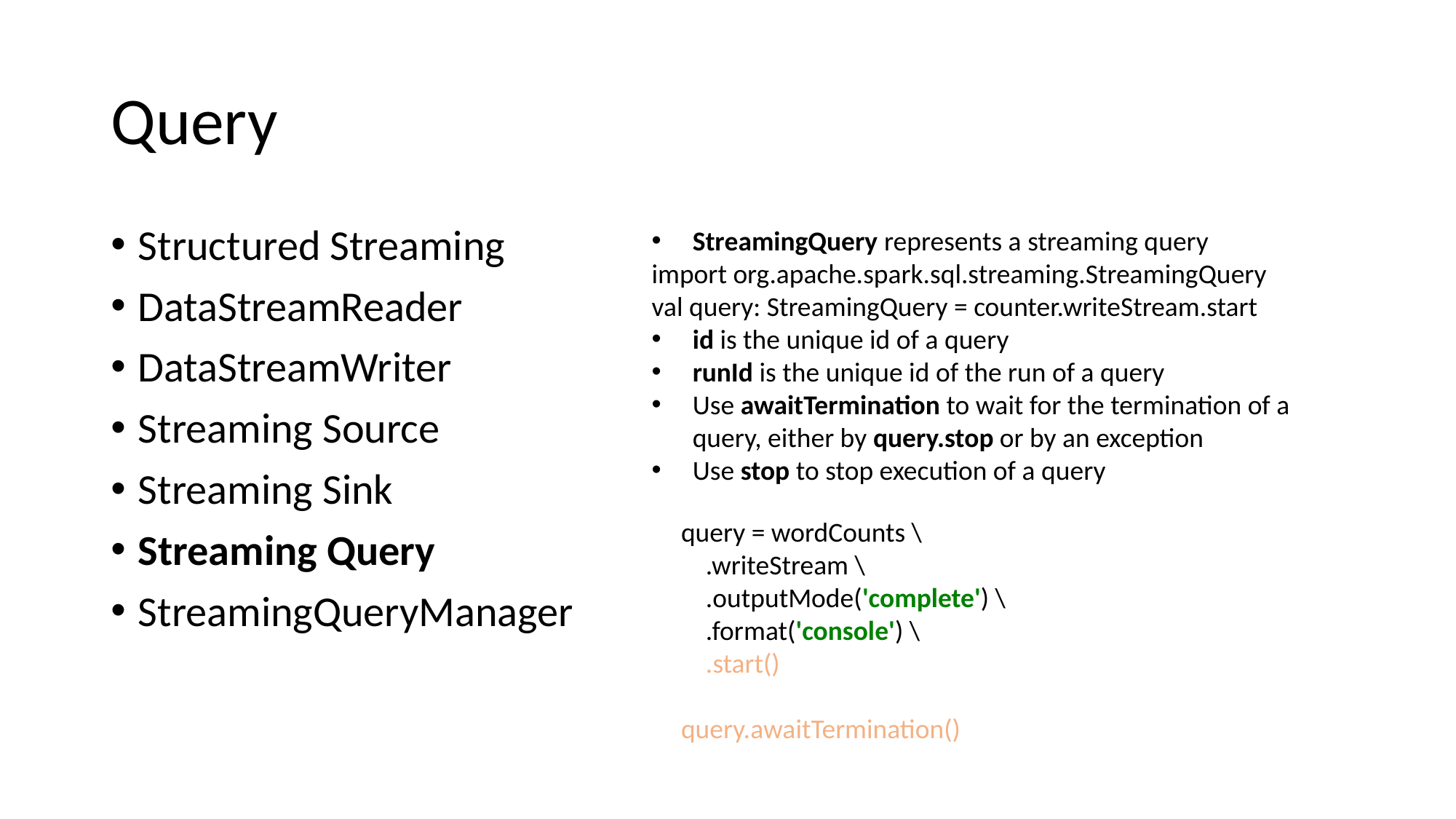

# Query
Structured Streaming
DataStreamReader
DataStreamWriter
Streaming Source
Streaming Sink
Streaming Query
StreamingQueryManager
StreamingQuery represents a streaming query
import org.apache.spark.sql.streaming.StreamingQuery val query: StreamingQuery = counter.writeStream.start
id is the unique id of a query
runId is the unique id of the run of a query
Use awaitTermination to wait for the termination of a query, either by query.stop or by an exception
Use stop to stop execution of a query

query = wordCounts \
    .writeStream \
    .outputMode('complete') \
    .format('console') \
    .start()
query.awaitTermination()